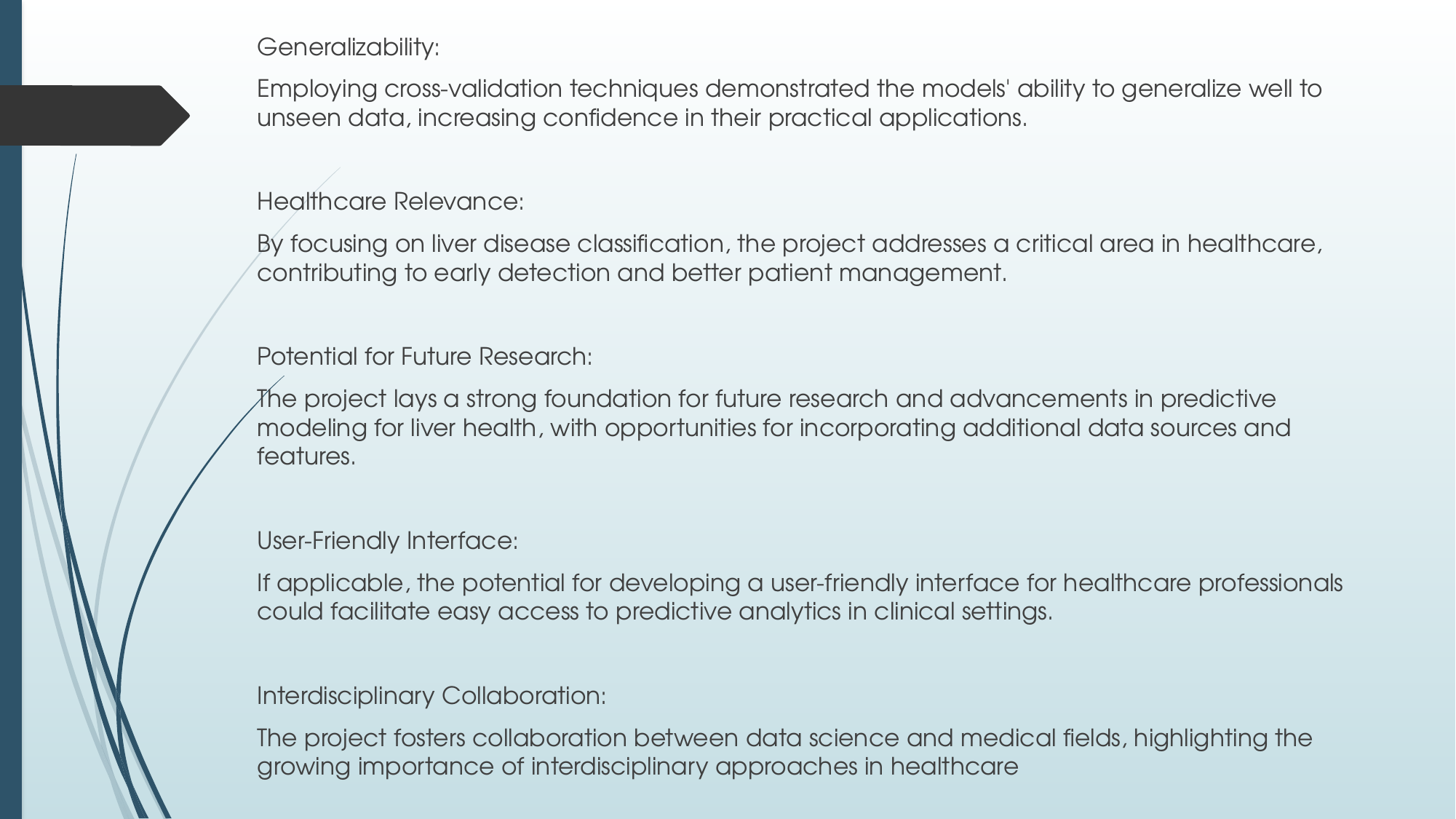

Generalizability:
Employing cross-validation techniques demonstrated the models' ability to generalize well to unseen data, increasing confidence in their practical applications.

Healthcare Relevance:
By focusing on liver disease classification, the project addresses a critical area in healthcare, contributing to early detection and better patient management.

Potential for Future Research:
The project lays a strong foundation for future research and advancements in predictive modeling for liver health, with opportunities for incorporating additional data sources and features.

User-Friendly Interface:
If applicable, the potential for developing a user-friendly interface for healthcare professionals could facilitate easy access to predictive analytics in clinical settings.

Interdisciplinary Collaboration:
The project fosters collaboration between data science and medical fields, highlighting the growing importance of interdisciplinary approaches in healthcare